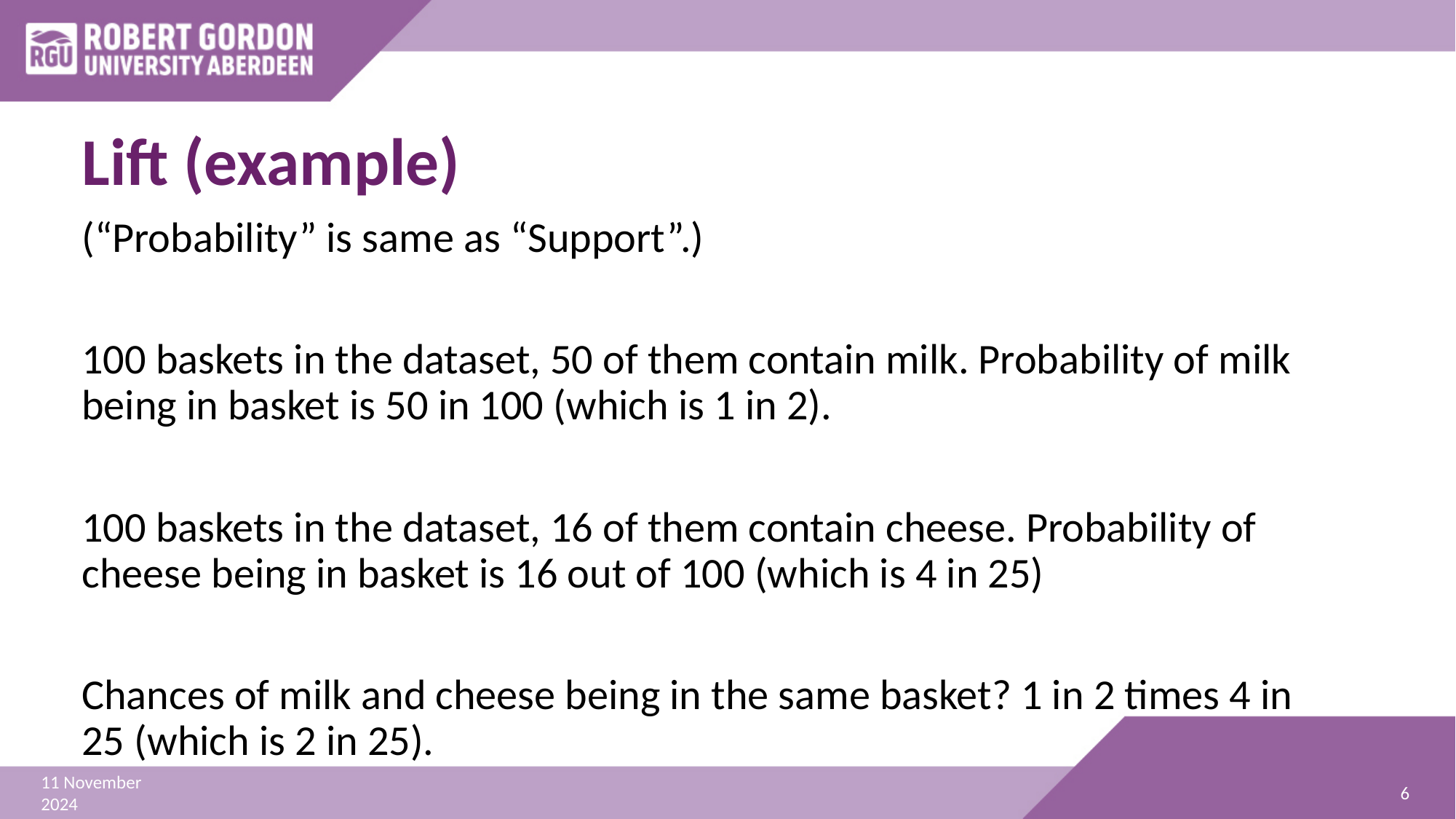

# Lift (example)
(“Probability” is same as “Support”.)

100 baskets in the dataset, 50 of them contain milk. Probability of milk being in basket is 50 in 100 (which is 1 in 2).

100 baskets in the dataset, 16 of them contain cheese. Probability of cheese being in basket is 16 out of 100 (which is 4 in 25)

Chances of milk and cheese being in the same basket? 1 in 2 times 4 in 25 (which is 2 in 25).
6
11 November 2024